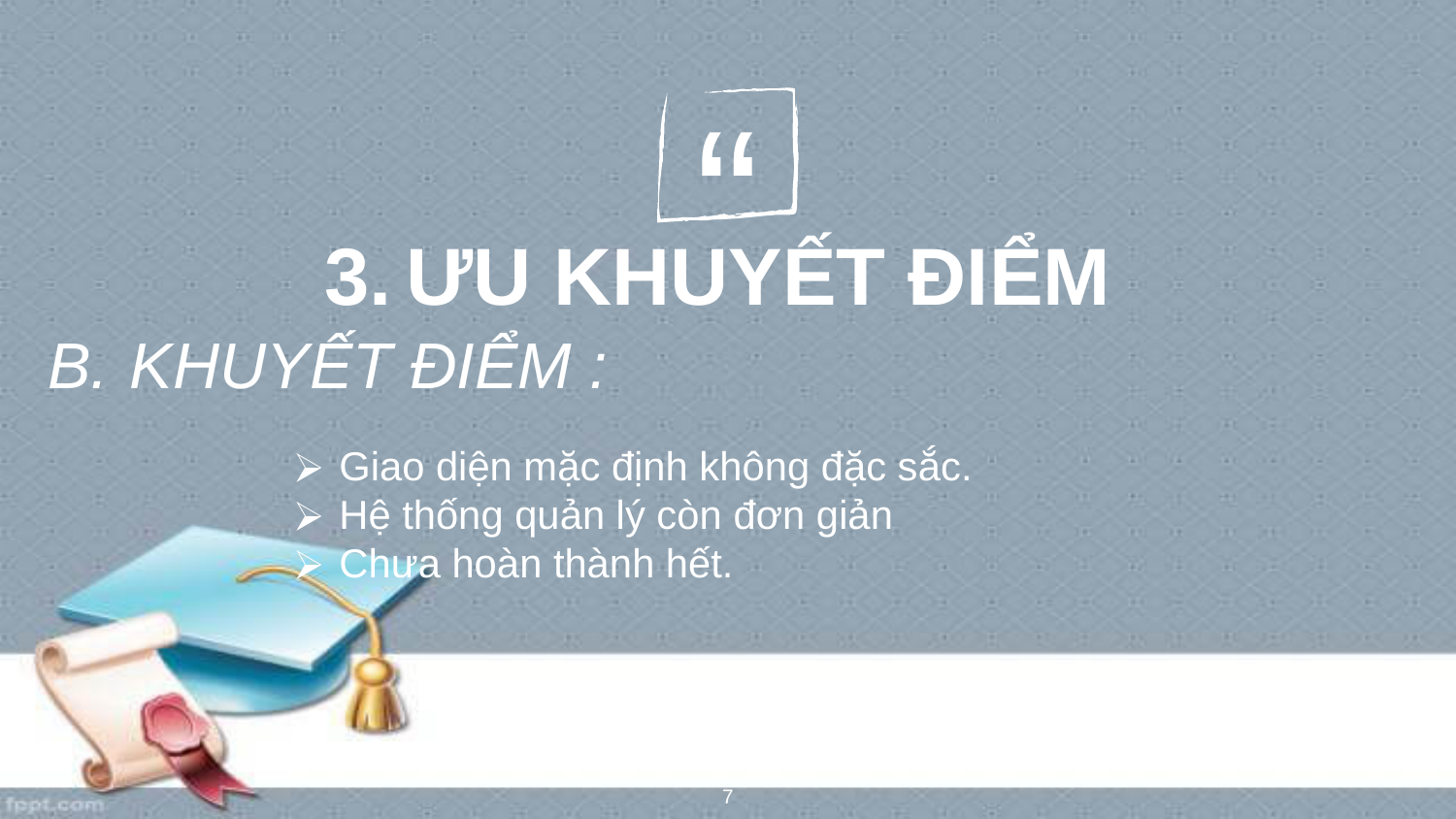

ƯU KHUYẾT ĐIỂM
KHUYẾT ĐIỂM :
 Giao diện mặc định không đặc sắc.
 Hệ thống quản lý còn đơn giản
 Chưa hoàn thành hết.

7